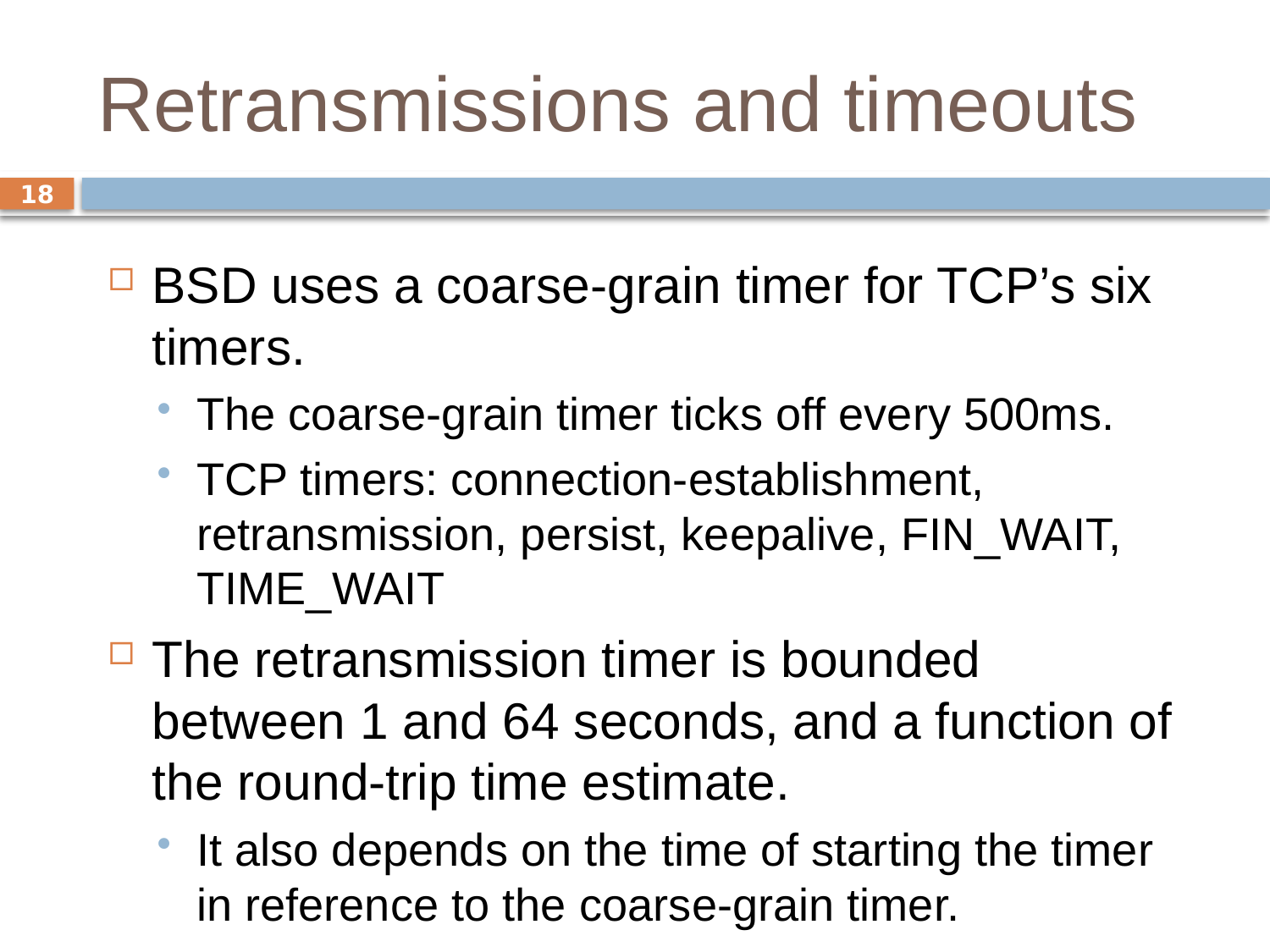

# Retransmissions and timeouts
18
BSD uses a coarse-grain timer for TCP’s six timers.
The coarse-grain timer ticks off every 500ms.
TCP timers: connection-establishment, retransmission, persist, keepalive, FIN_WAIT, TIME_WAIT
The retransmission timer is bounded between 1 and 64 seconds, and a function of the round-trip time estimate.
It also depends on the time of starting the timer in reference to the coarse-grain timer.